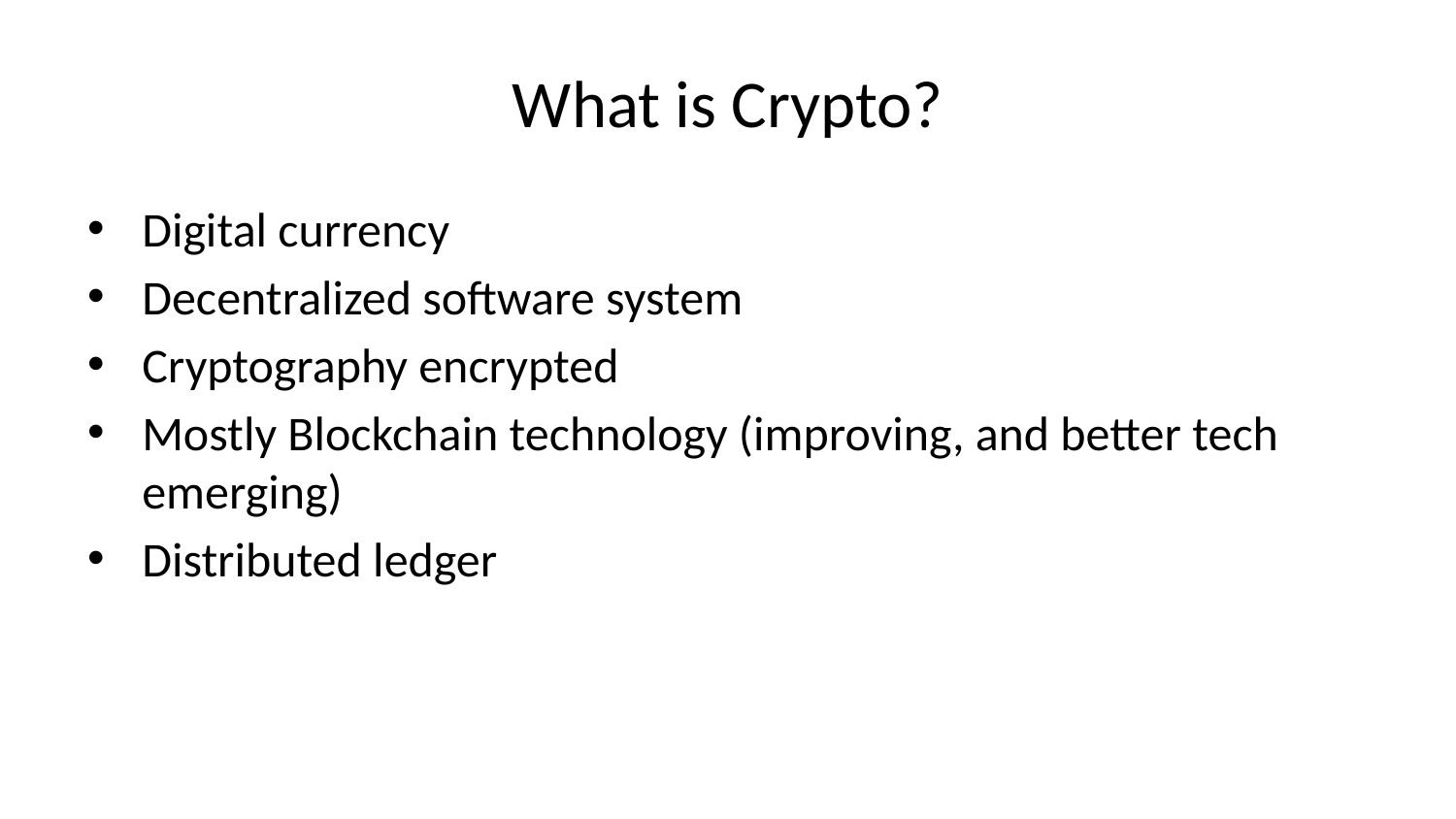

# What is Crypto?
Digital currency
Decentralized software system
Cryptography encrypted
Mostly Blockchain technology (improving, and better tech emerging)
Distributed ledger